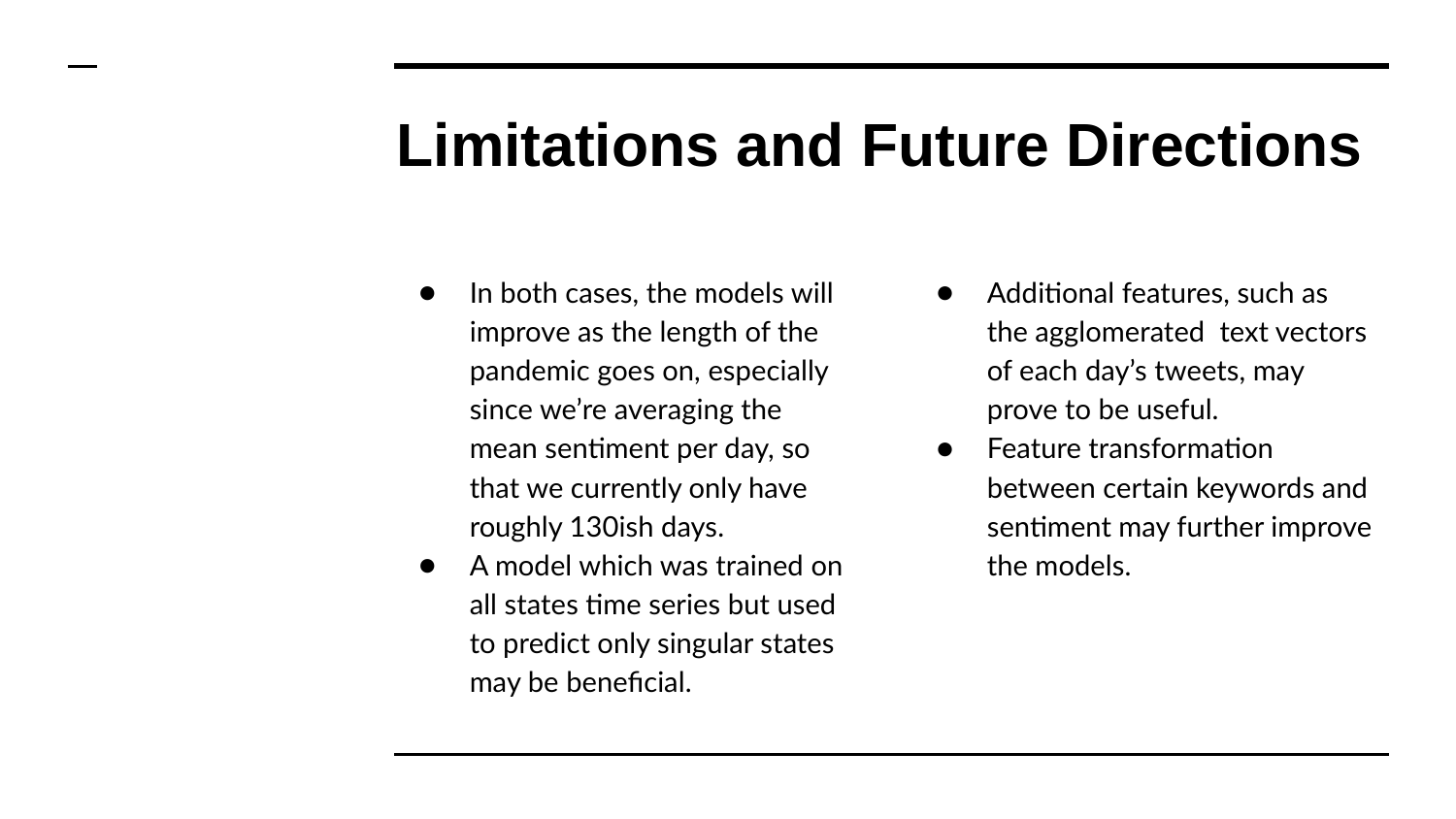

# Limitations and Future Directions
In both cases, the models will improve as the length of the pandemic goes on, especially since we’re averaging the mean sentiment per day, so that we currently only have roughly 130ish days.
A model which was trained on all states time series but used to predict only singular states may be beneficial.
Additional features, such as the agglomerated  text vectors of each day’s tweets, may prove to be useful.
Feature transformation between certain keywords and sentiment may further improve the models.